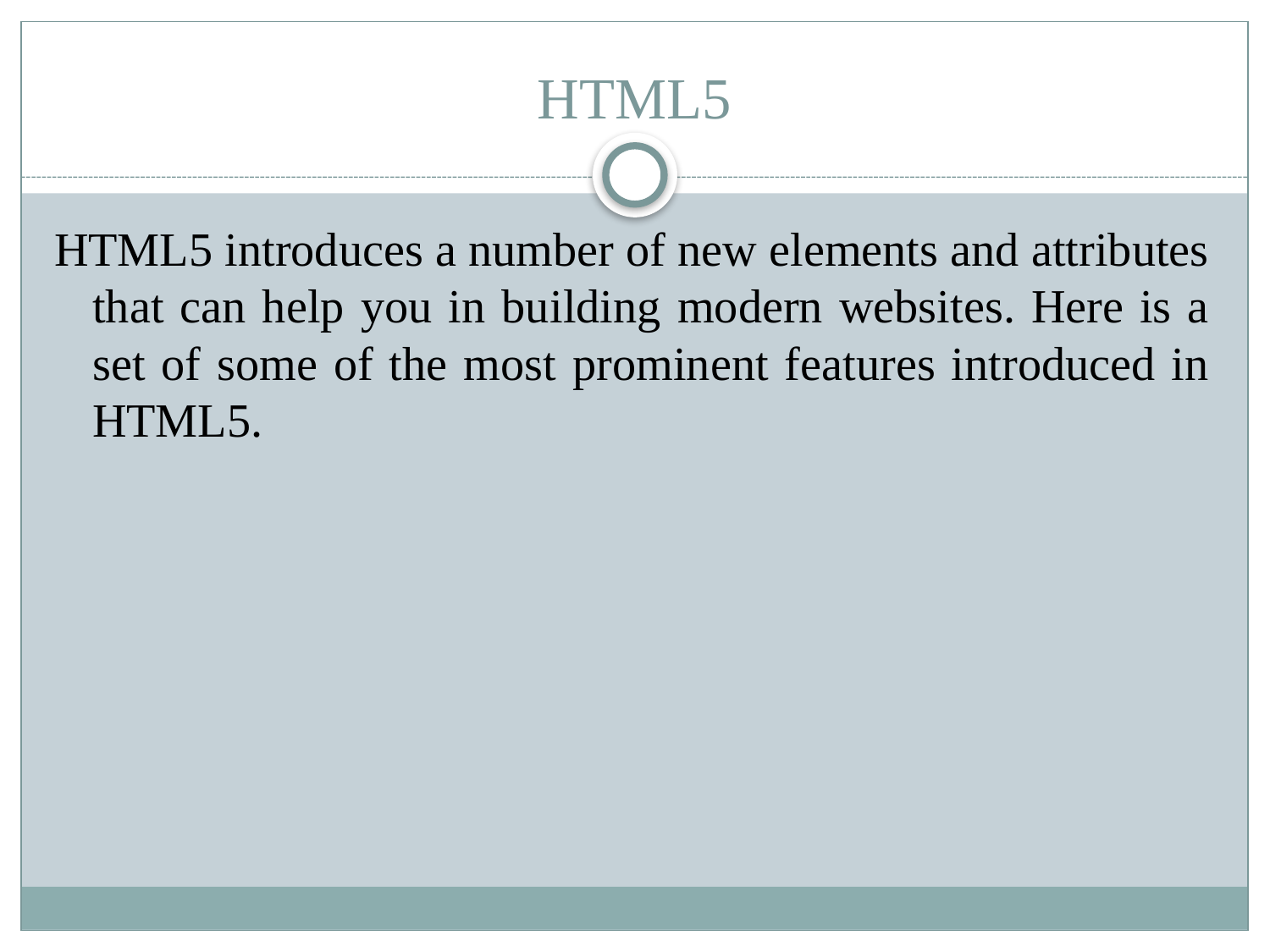

# HTML5
HTML5 introduces a number of new elements and attributes that can help you in building modern websites. Here is a set of some of the most prominent features introduced in HTML5.